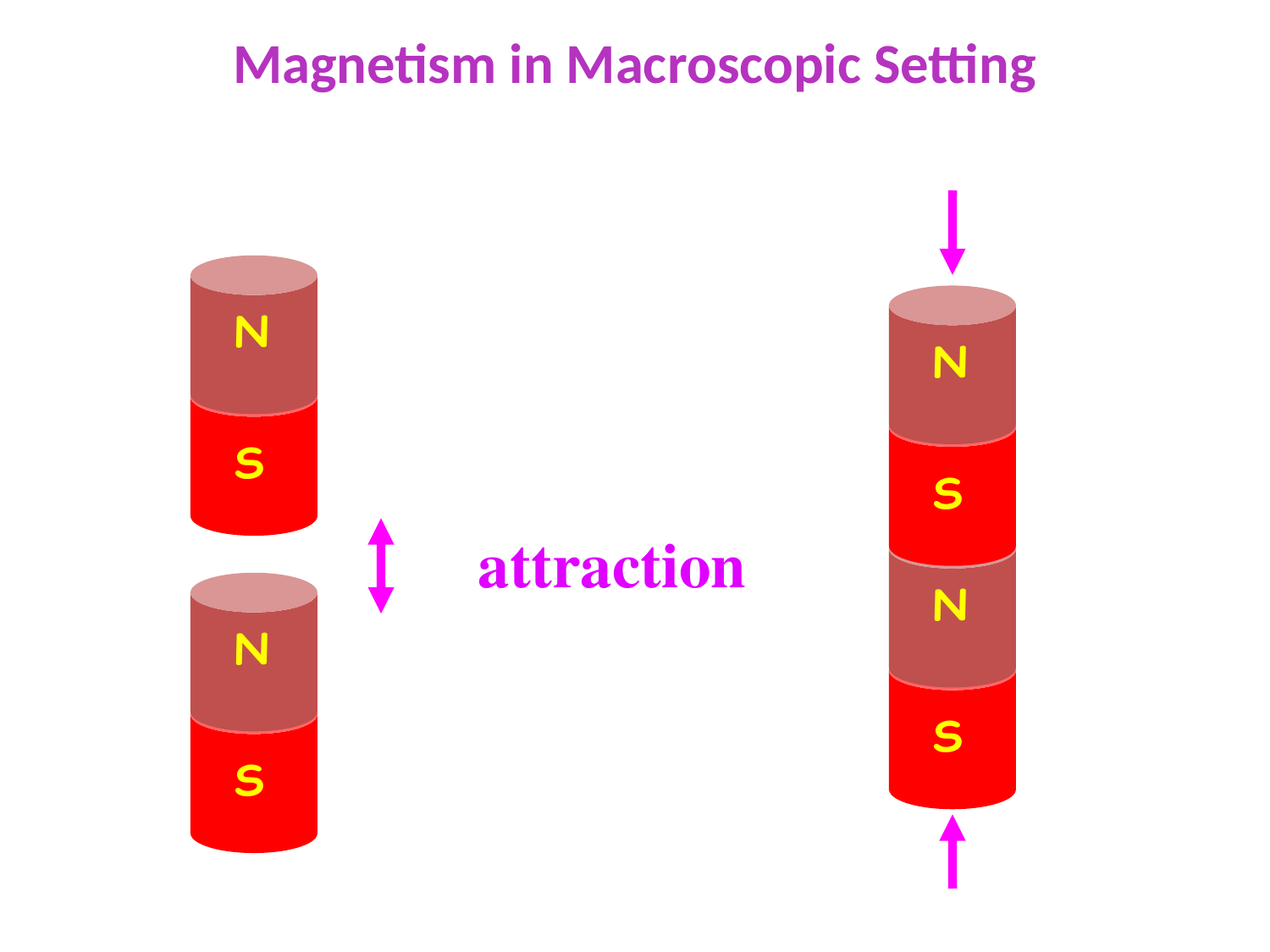

Magnetism in Macroscopic Setting

N

S

N

S

N

S

attraction

N

S